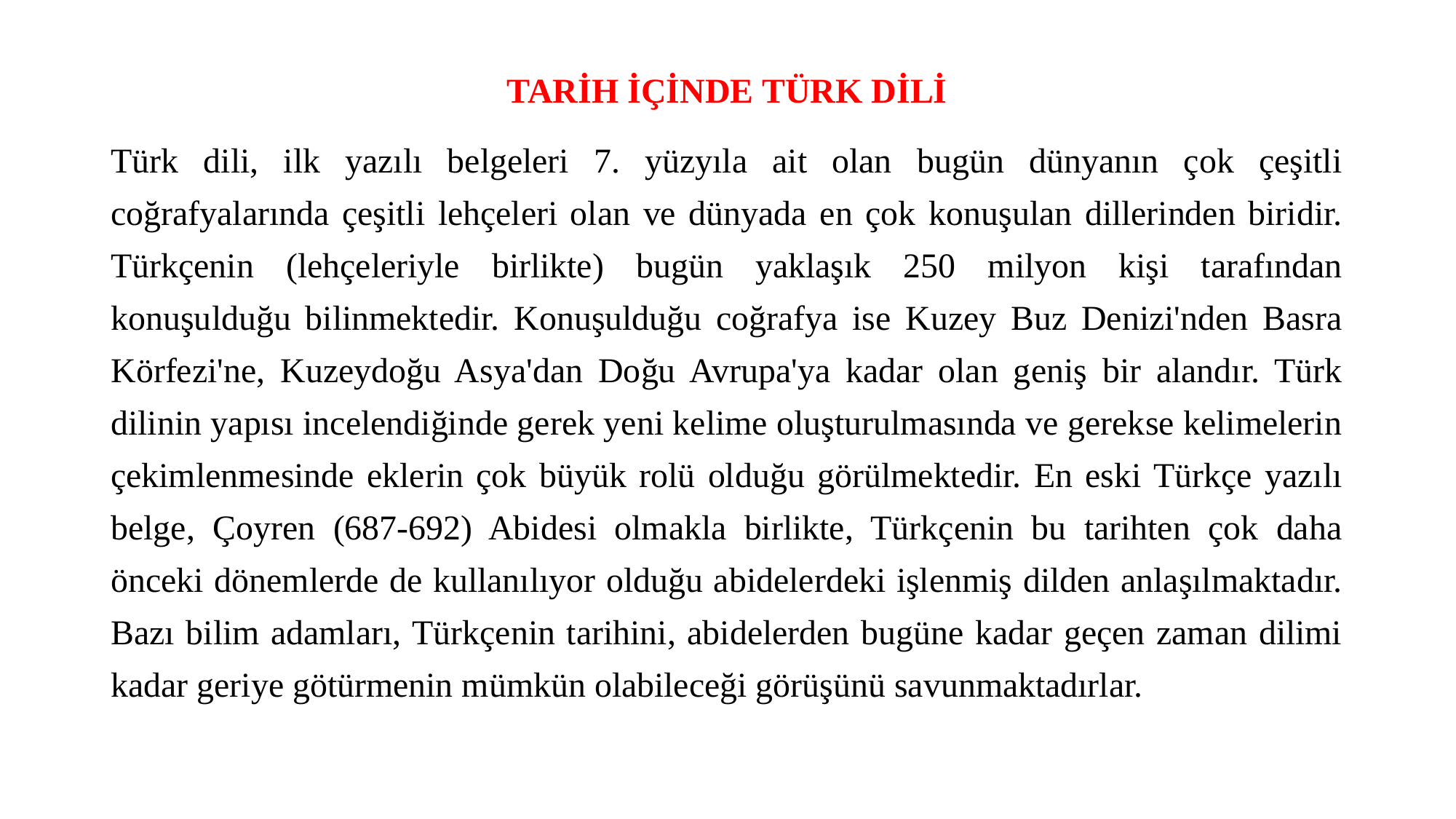

TARİH İÇİNDE TÜRK DİLİ
Türk dili, ilk yazılı belgeleri 7. yüzyıla ait olan bugün dünyanın çok çeşitli coğrafyalarında çeşitli lehçeleri olan ve dünyada en çok konuşulan dillerinden biridir. Türkçenin (lehçeleriyle birlikte) bugün yaklaşık 250 milyon kişi tarafından konuşulduğu bilinmektedir. Konuşulduğu coğrafya ise Kuzey Buz Denizi'nden Basra Körfezi'ne, Kuzeydoğu Asya'dan Doğu Avrupa'ya kadar olan geniş bir alandır. Türk dilinin yapısı incelendiğinde gerek yeni kelime oluşturulmasında ve gerekse kelimelerin çekimlenmesinde eklerin çok büyük rolü olduğu görülmektedir. En eski Türkçe yazılı belge, Çoyren (687-692) Abidesi olmakla birlikte, Türkçenin bu tarihten çok daha önceki dönemlerde de kullanılıyor olduğu abidelerdeki işlenmiş dilden anlaşılmaktadır. Bazı bilim adamları, Türkçenin tarihini, abidelerden bugüne kadar geçen zaman dilimi kadar geriye götürmenin mümkün olabileceği görüşünü savunmaktadırlar.